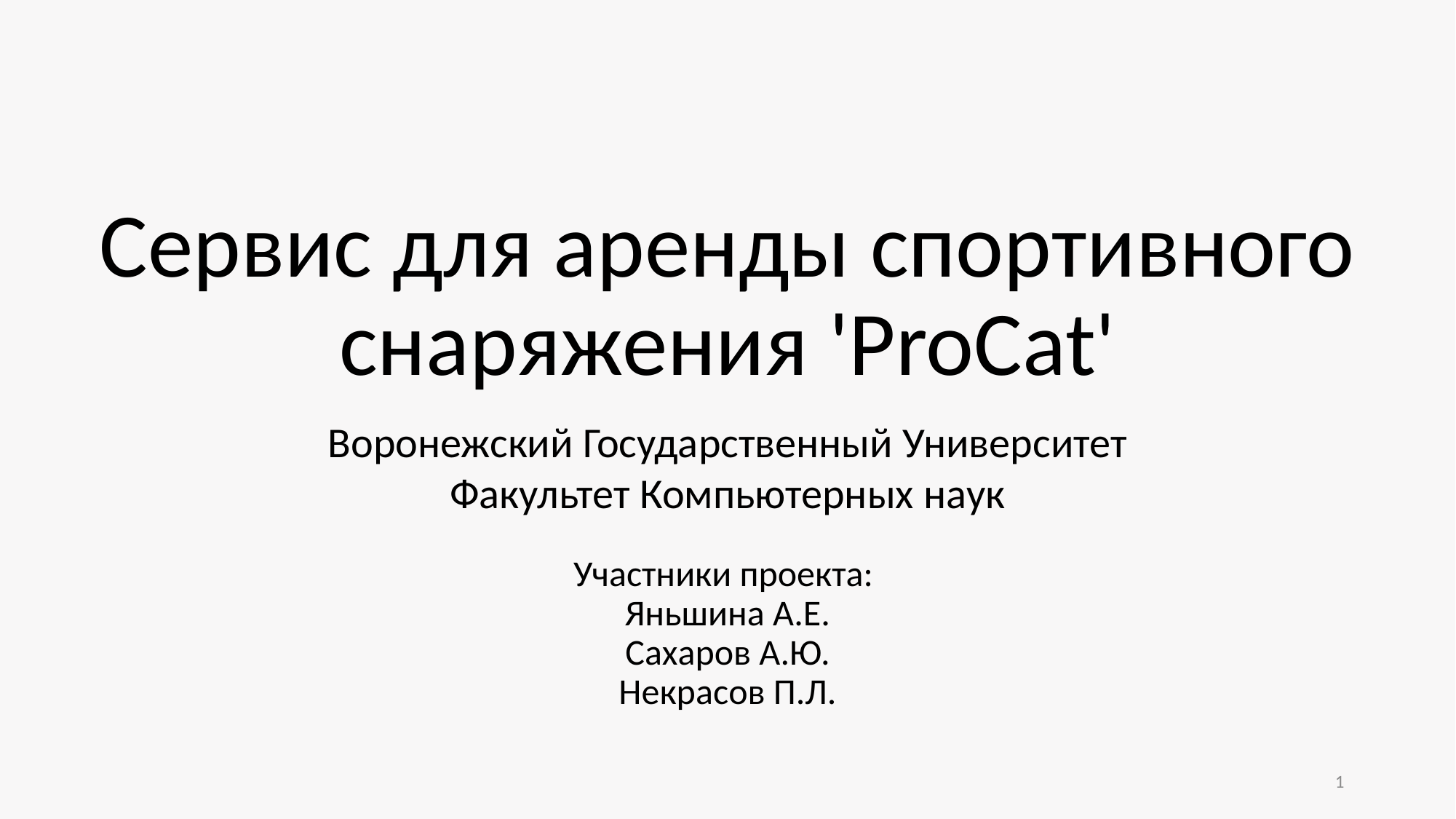

# Сервис для аренды спортивного снаряжения 'ProCat'
Воронежский Государственный Университет
Факультет Компьютерных наук
Участники проекта:
Яньшина А.Е.
Сахаров А.Ю.
Некрасов П.Л.
1